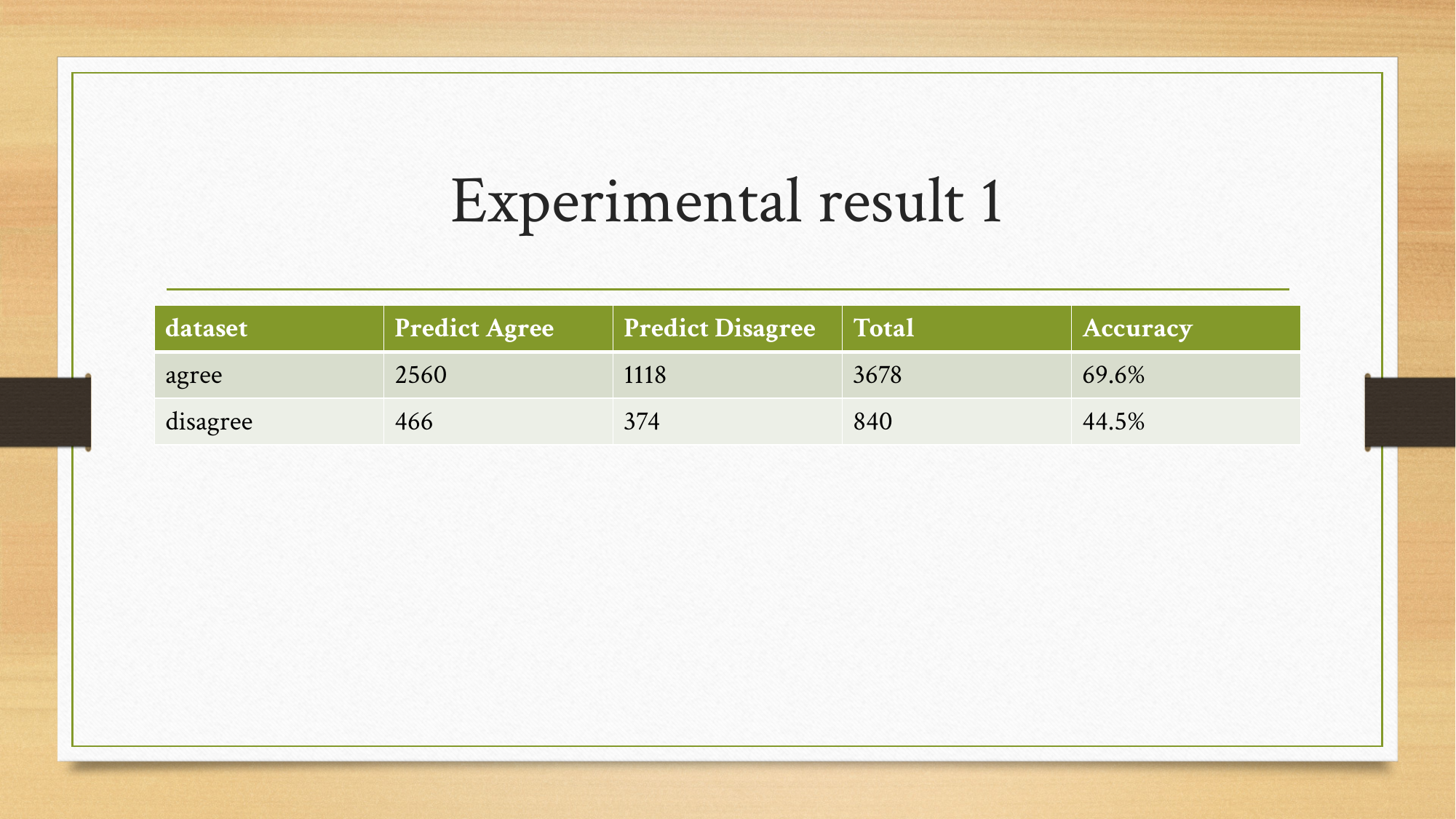

# Experimental result 1
| dataset | Predict Agree | Predict Disagree | Total | Accuracy |
| --- | --- | --- | --- | --- |
| agree | 2560 | 1118 | 3678 | 69.6% |
| disagree | 466 | 374 | 840 | 44.5% |